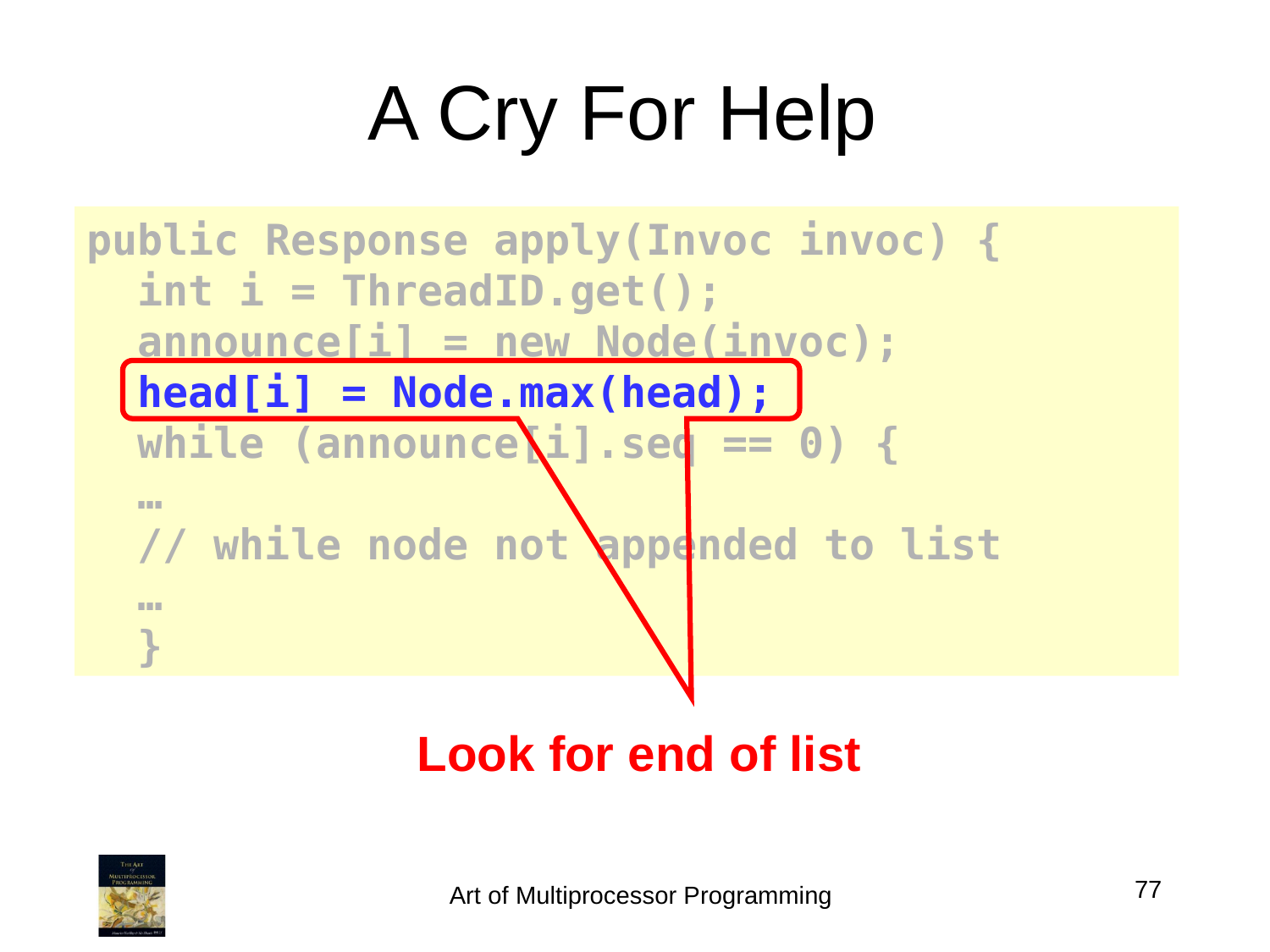

# A Cry For Help
public Response apply(Invoc invoc) {
  int i = ThreadID.get();
  announce[i] = new Node(invoc);
  head[i] = Node.max(head);
  while (announce[i].seq == 0) {
  …
  // while node not appended to list
  …
  }

Look for end of list
77
Art of Multiprocessor Programming